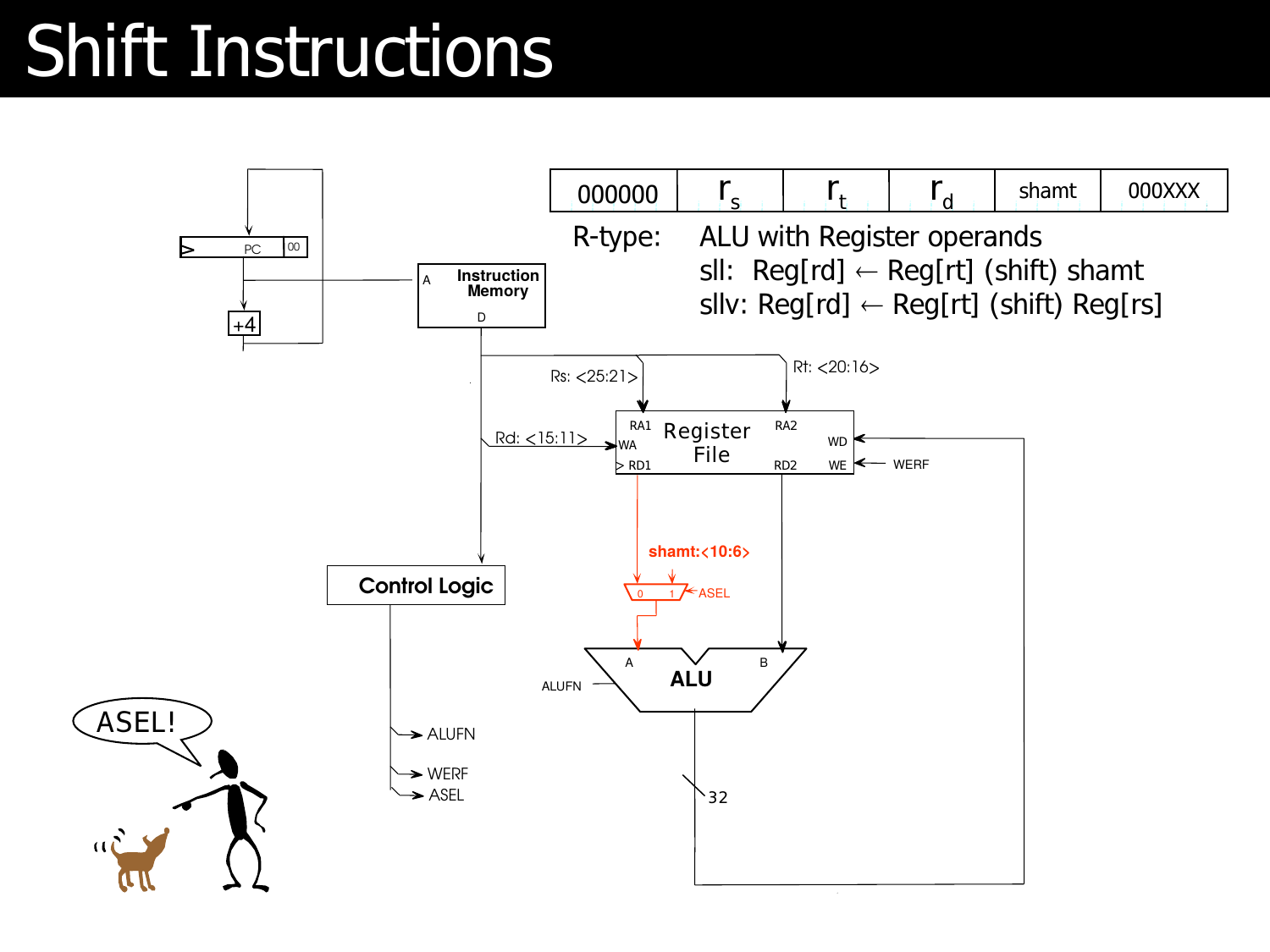

# Shift Instructions

rs
rt
rd

000000
shamt
000XXX

R-type:	ALU with Register operands
	sll:  Reg[rd] ← Reg[rt] (shift) shamt
	sllv: Reg[rd] ← Reg[rt] (shift) Reg[rs]

00

PC

Instruction
A
Memory
D

+4

Rt: <20:16>

Rs: <25:21>

RA1
Register
RA2
Rd: <15:11>

WD

WA

File

WERF
RD1
RD2
WE

shamt:<10:6>

Control Logic

ASEL
0
1

A
B
ALU
ALUFN

ASEL!

ALUFN

WERF

32
ASEL